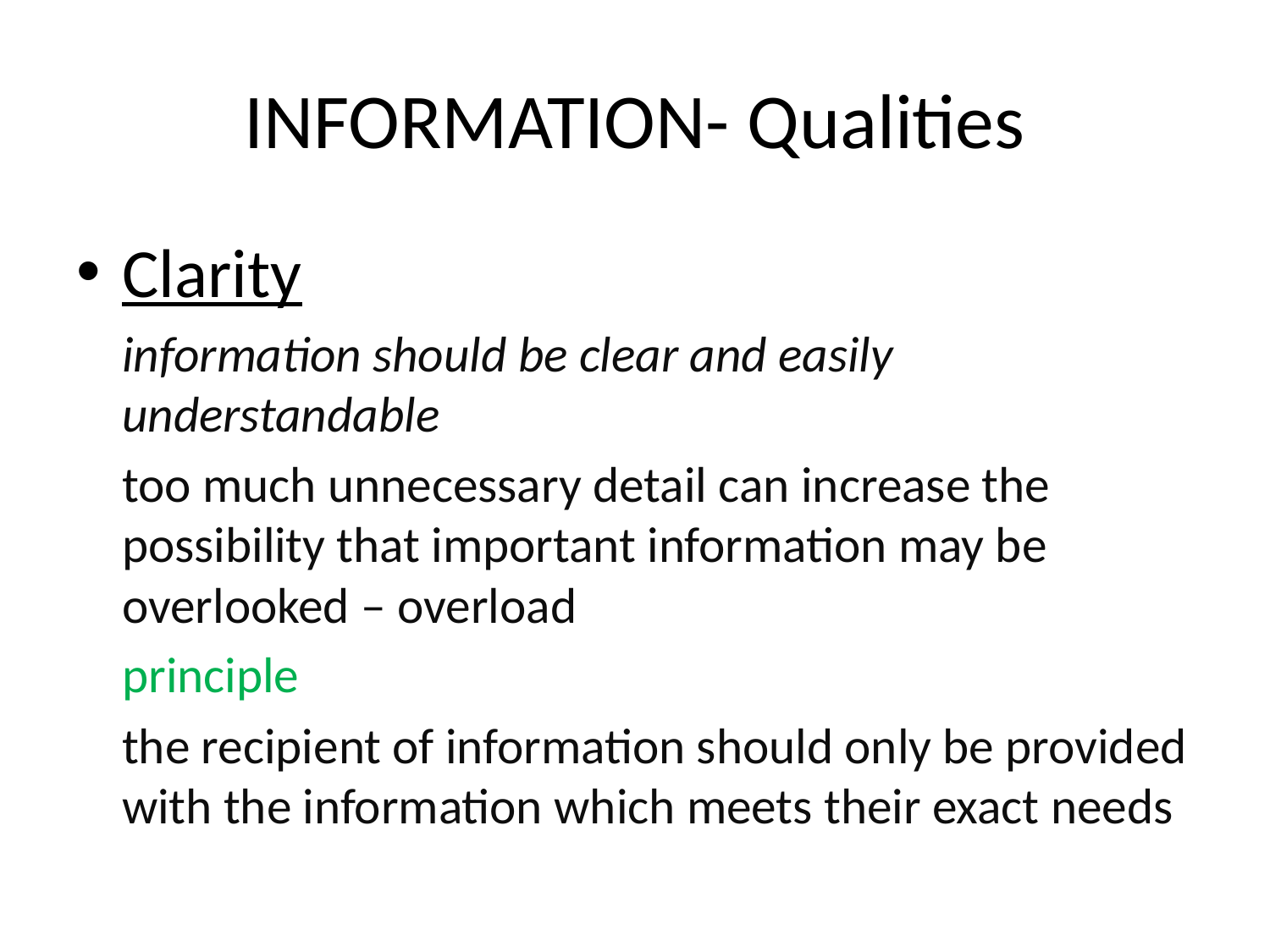

# INFORMATION- Qualities
Clarity
	information should be clear and easily understandable
	too much unnecessary detail can increase the possibility that important information may be overlooked – overload
	principle
	the recipient of information should only be provided with the information which meets their exact needs